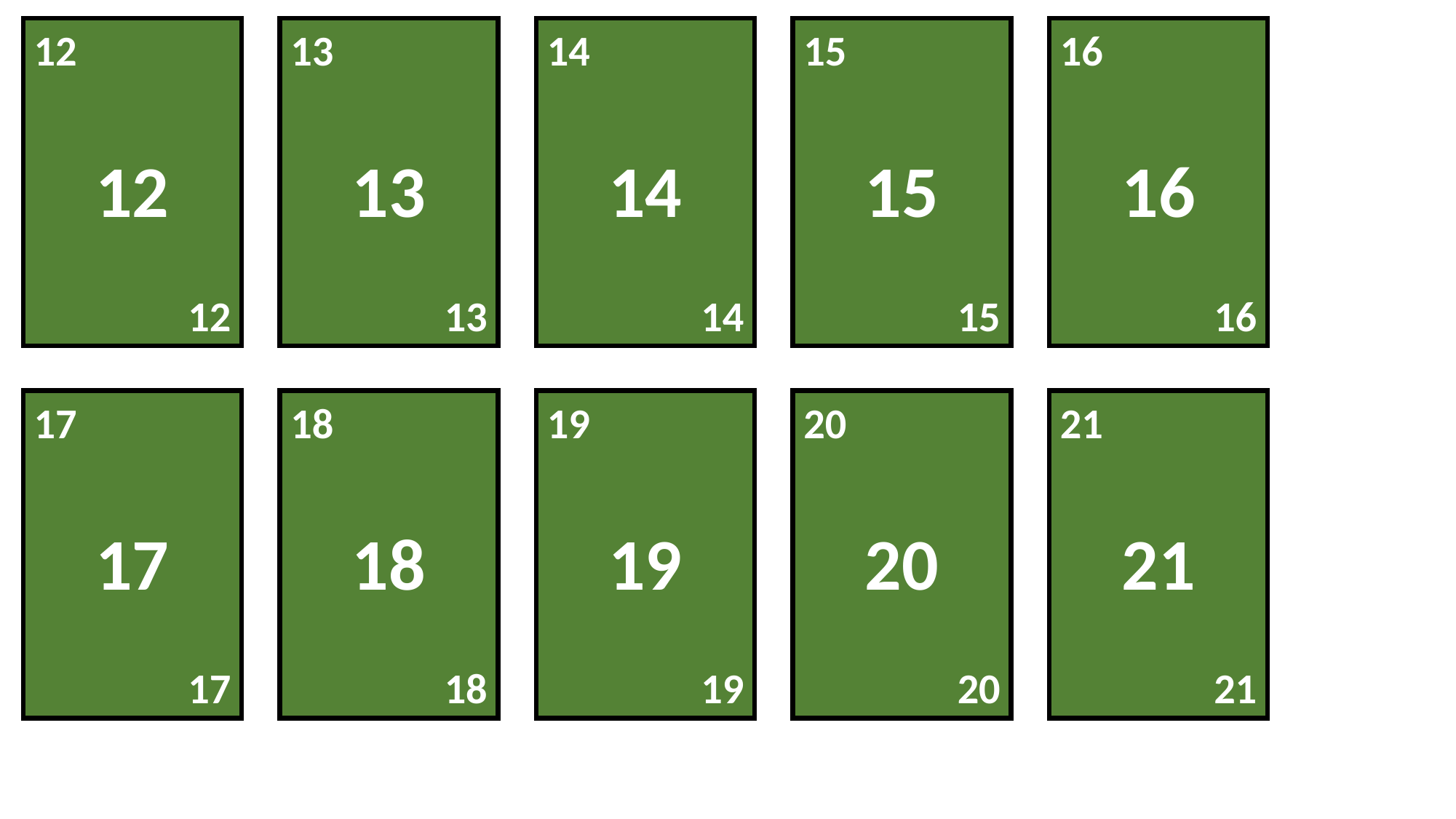

12
12
12

13
13
13

14
14
14

15
15
15

16
16
16

17
17
17

18
18
18

19
19
19

20
20
20

21
21
21